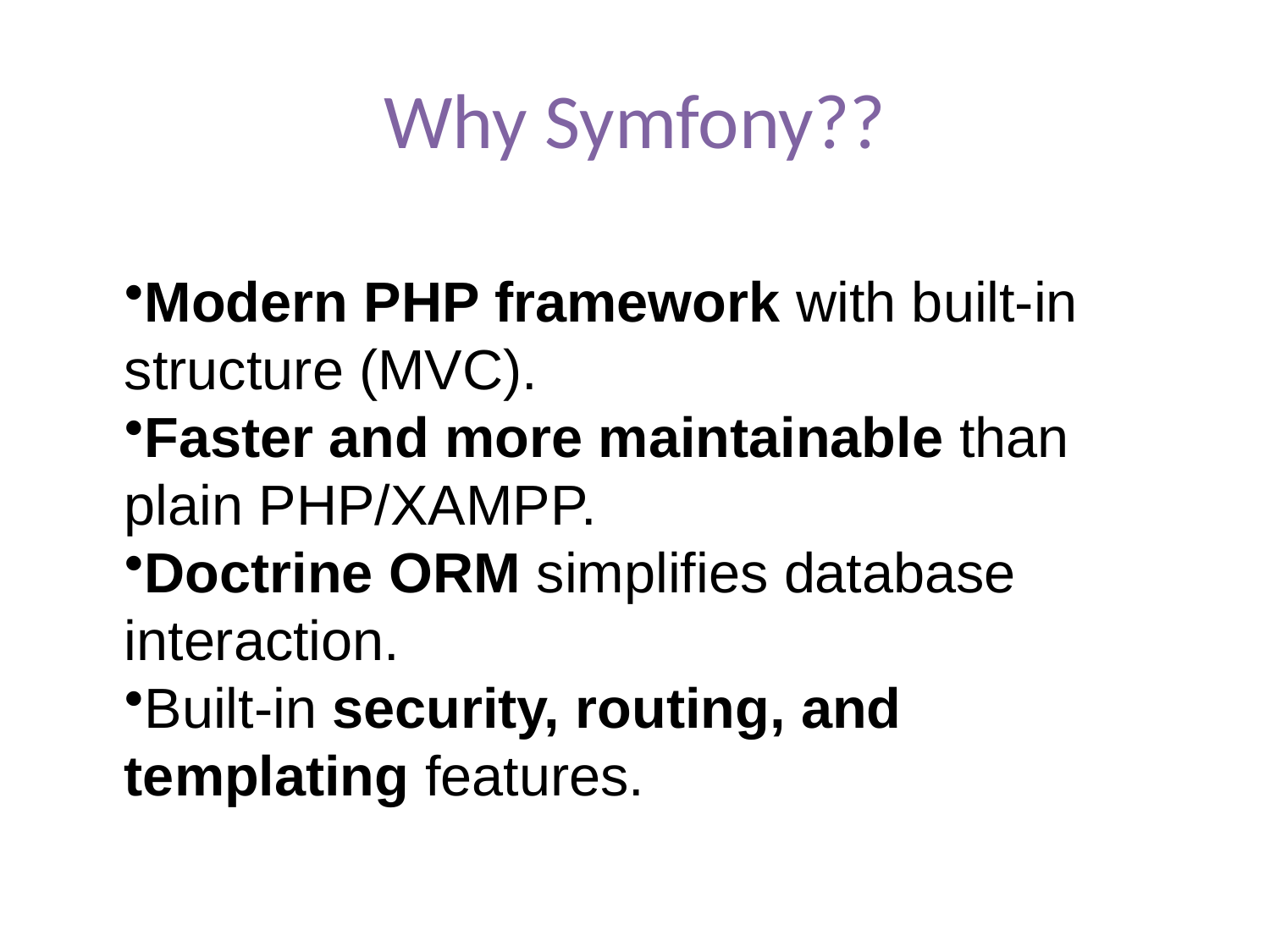

# Why Symfony??
Modern PHP framework with built-in structure (MVC).
Faster and more maintainable than plain PHP/XAMPP.
Doctrine ORM simplifies database interaction.
Built-in security, routing, and templating features.